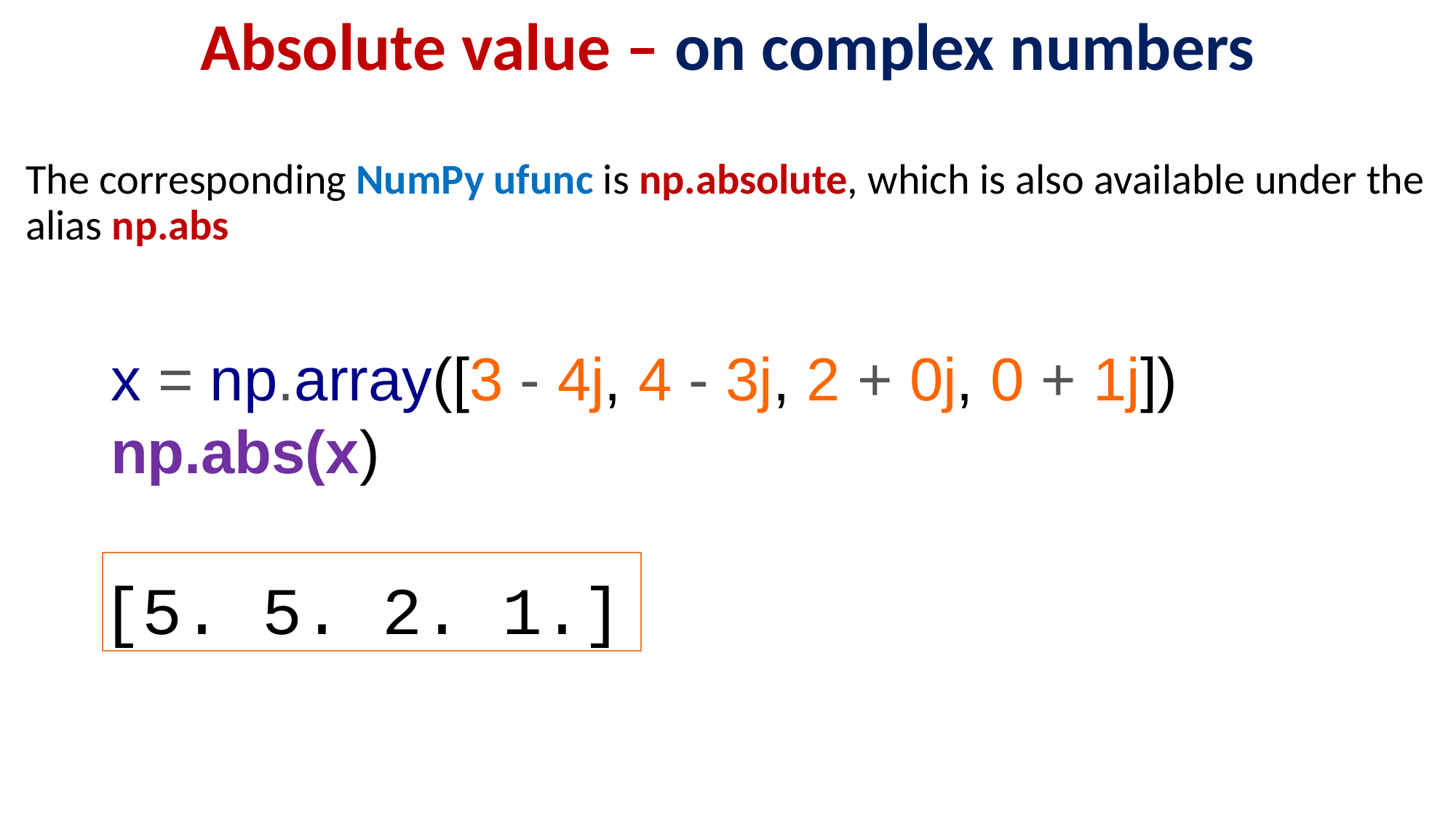

# Absolute value – on complex numbers
The corresponding NumPy ufunc is np.absolute, which is also available under the alias np.abs
x = np.array([3 - 4j, 4 - 3j, 2 + 0j, 0 + 1j])
np.abs(x)
[5. 5. 2. 1.]